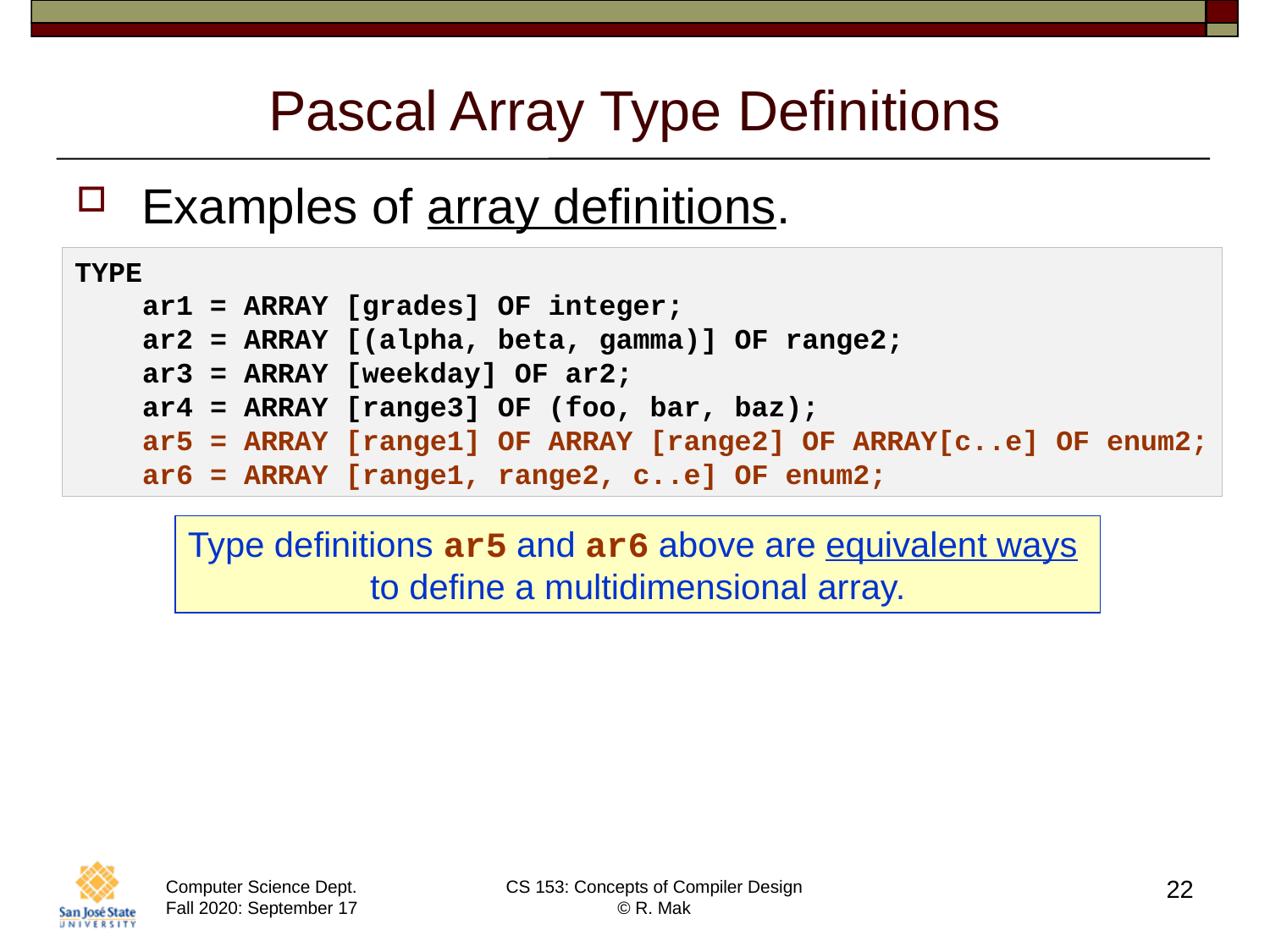

# Pascal Array Type Definitions
Examples of array definitions.
TYPE
    ar1 = ARRAY [grades] OF integer;
    ar2 = ARRAY [(alpha, beta, gamma)] OF range2;
    ar3 = ARRAY [weekday] OF ar2;
    ar4 = ARRAY [range3] OF (foo, bar, baz);
    ar5 = ARRAY [range1] OF ARRAY [range2] OF ARRAY[c..e] OF enum2;
    ar6 = ARRAY [range1, range2, c..e] OF enum2;
Type definitions ar5 and ar6 above are equivalent ways
to define a multidimensional array.
22